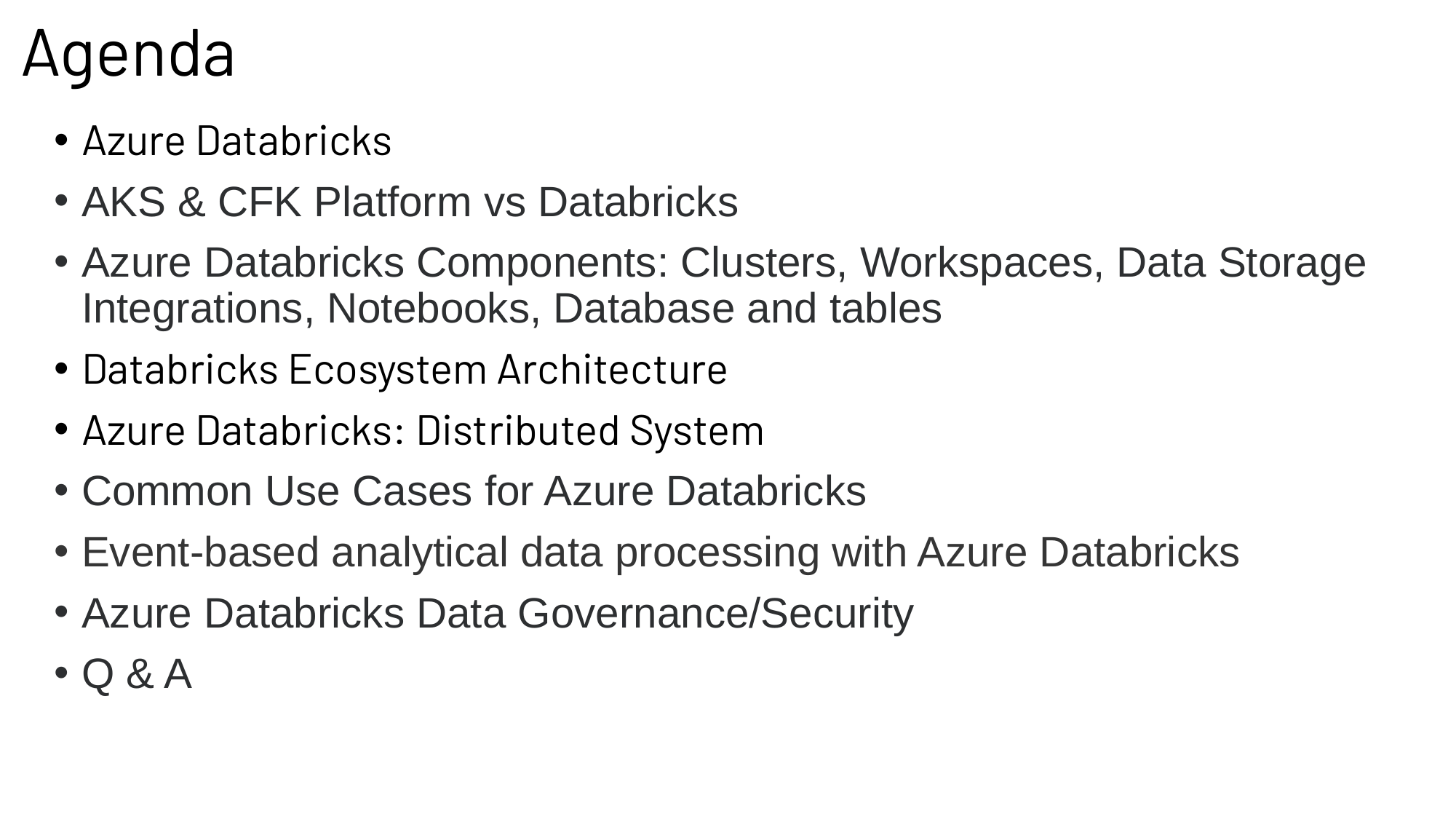

# Agenda
Azure Databricks
AKS & CFK Platform vs Databricks
Azure Databricks Components: Clusters, Workspaces, Data Storage Integrations, Notebooks, Database and tables
Databricks Ecosystem Architecture
Azure Databricks: Distributed System
Common Use Cases for Azure Databricks
Event-based analytical data processing with Azure Databricks
Azure Databricks Data Governance/Security
Q & A